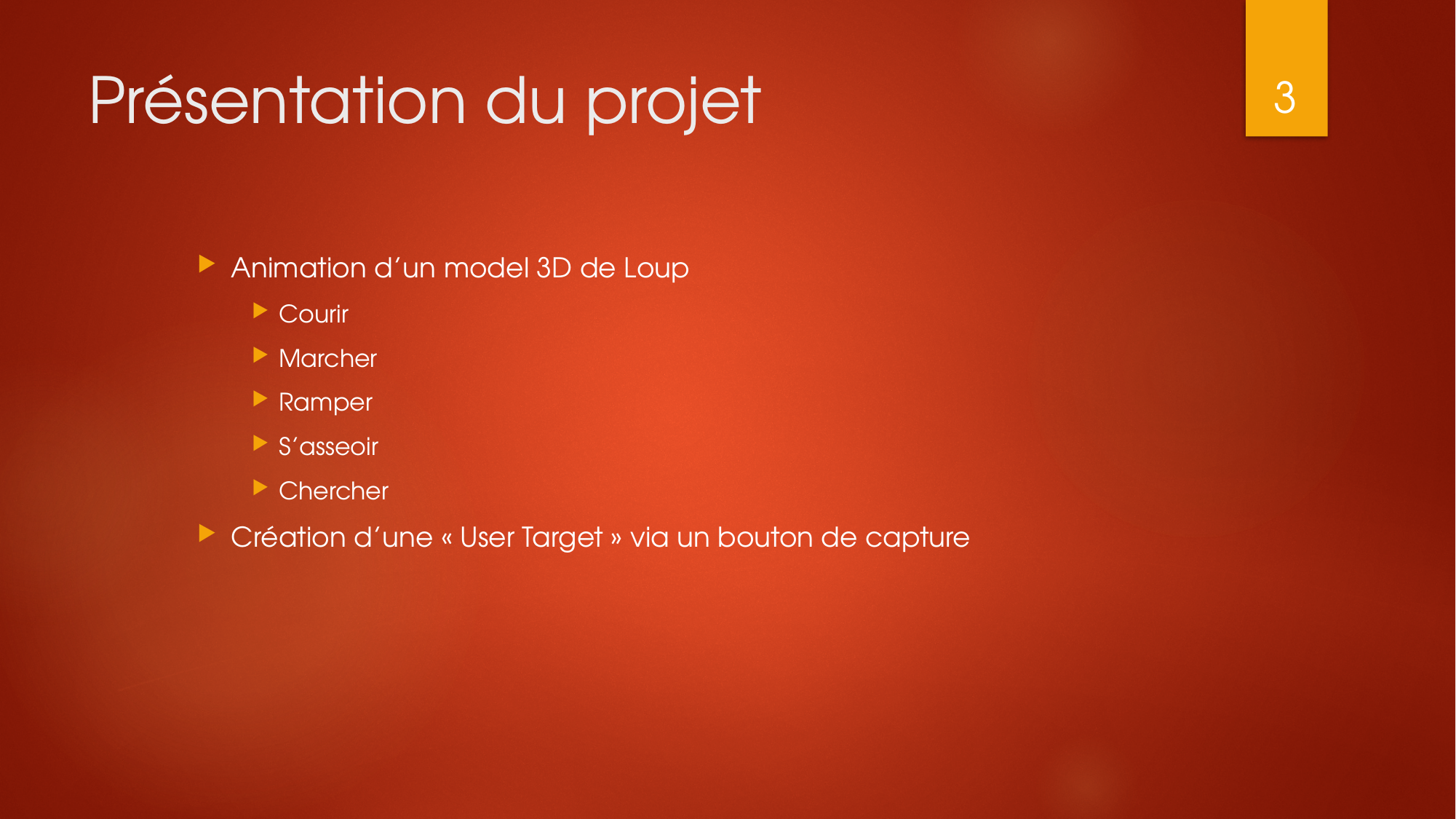

3
# Présentation du projet
Animation d’un model 3D de Loup
Courir
Marcher
Ramper
S’asseoir
Chercher
Création d’une « User Target » via un bouton de capture